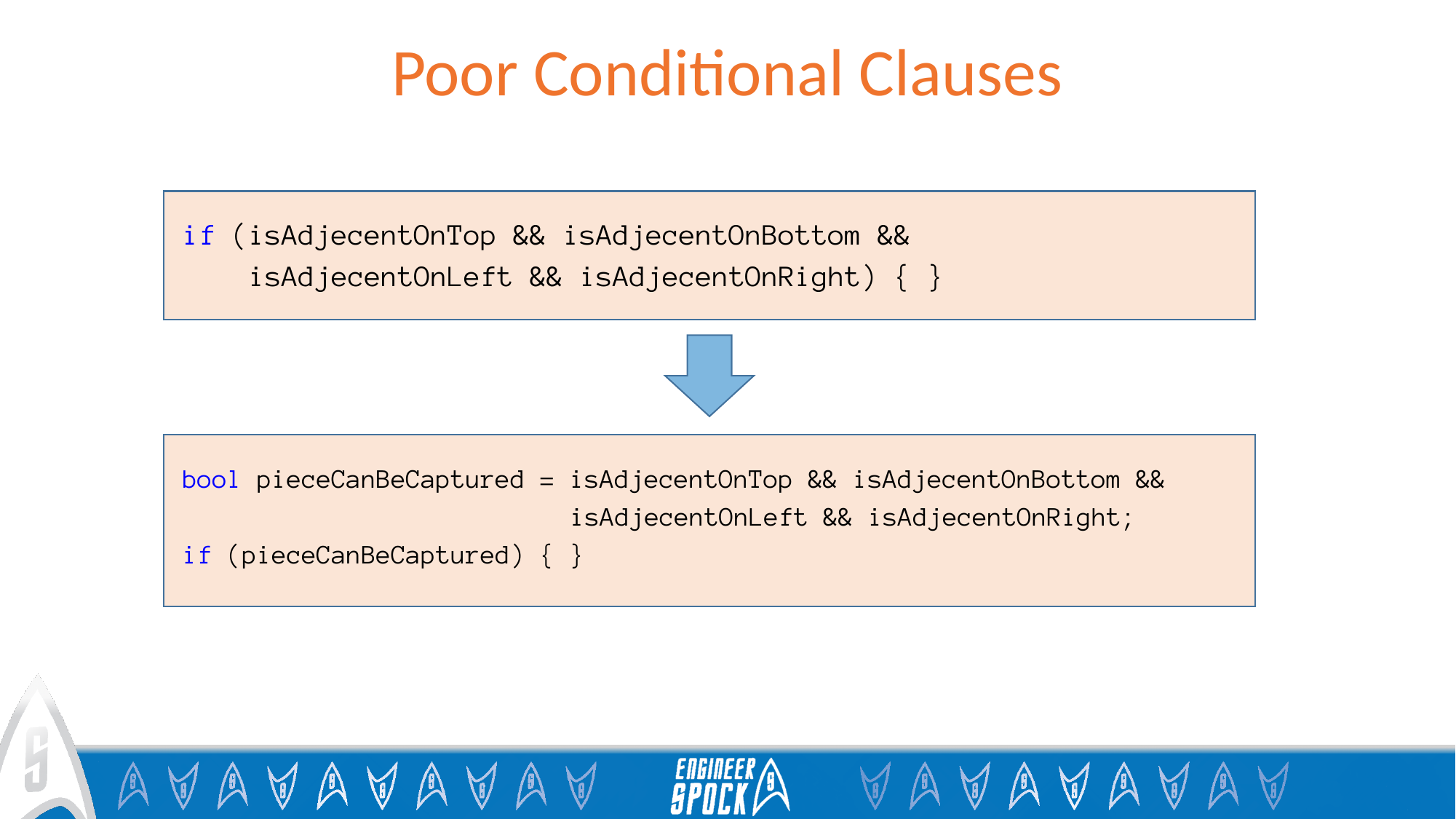

# Poor Conditional Clauses

if (isAdjecentOnTop && isAdjecentOnBottom &&
    isAdjecentOnLeft && isAdjecentOnRight) { }

bool pieceCanBeCaptured = isAdjecentOnTop && isAdjecentOnBottom &&
                          isAdjecentOnLeft && isAdjecentOnRight;
if (pieceCanBeCaptured) { }